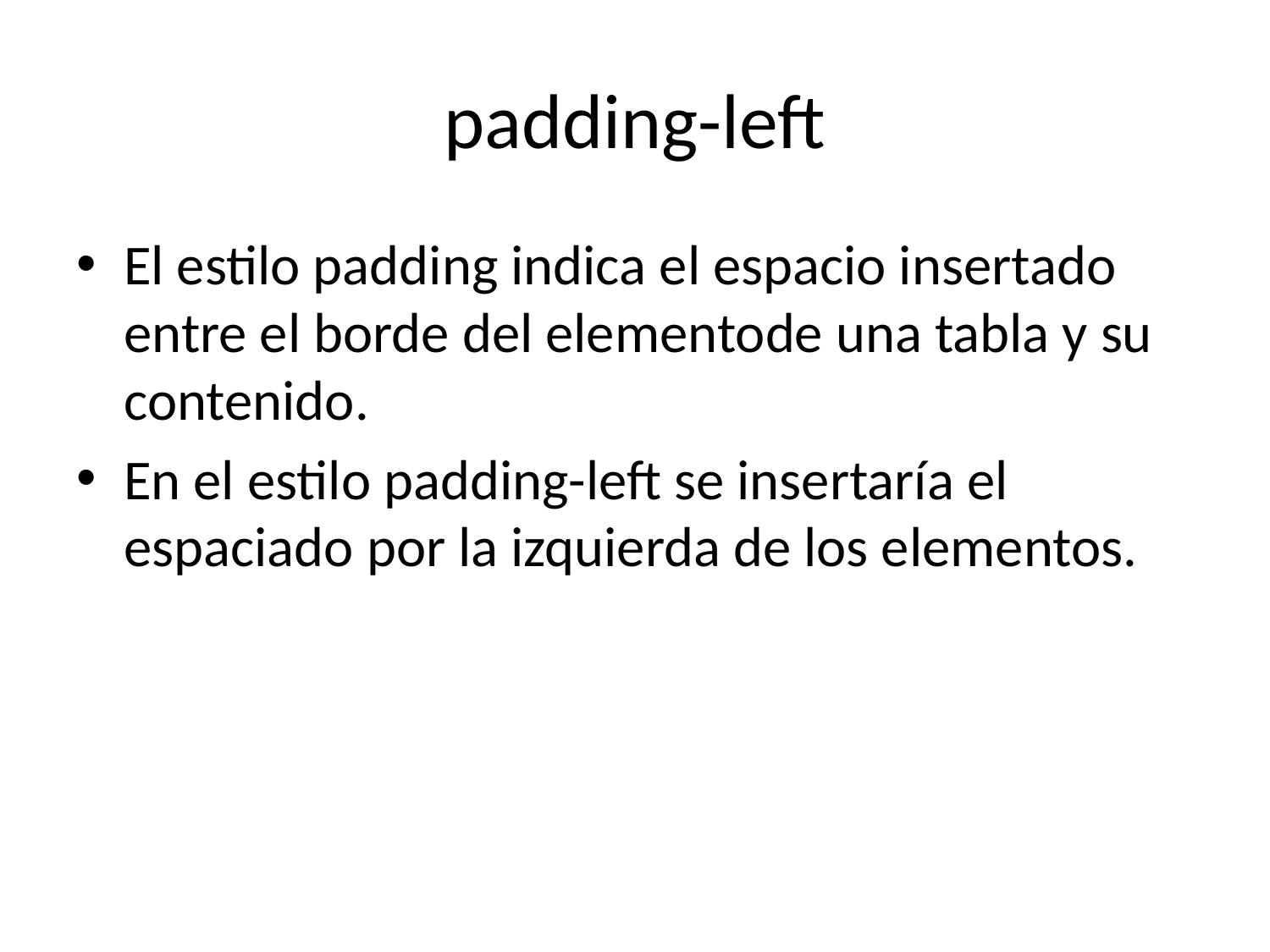

# padding-left
El estilo padding indica el espacio insertado entre el borde del elementode una tabla y su contenido.
En el estilo padding-left se insertaría el espaciado por la izquierda de los elementos.